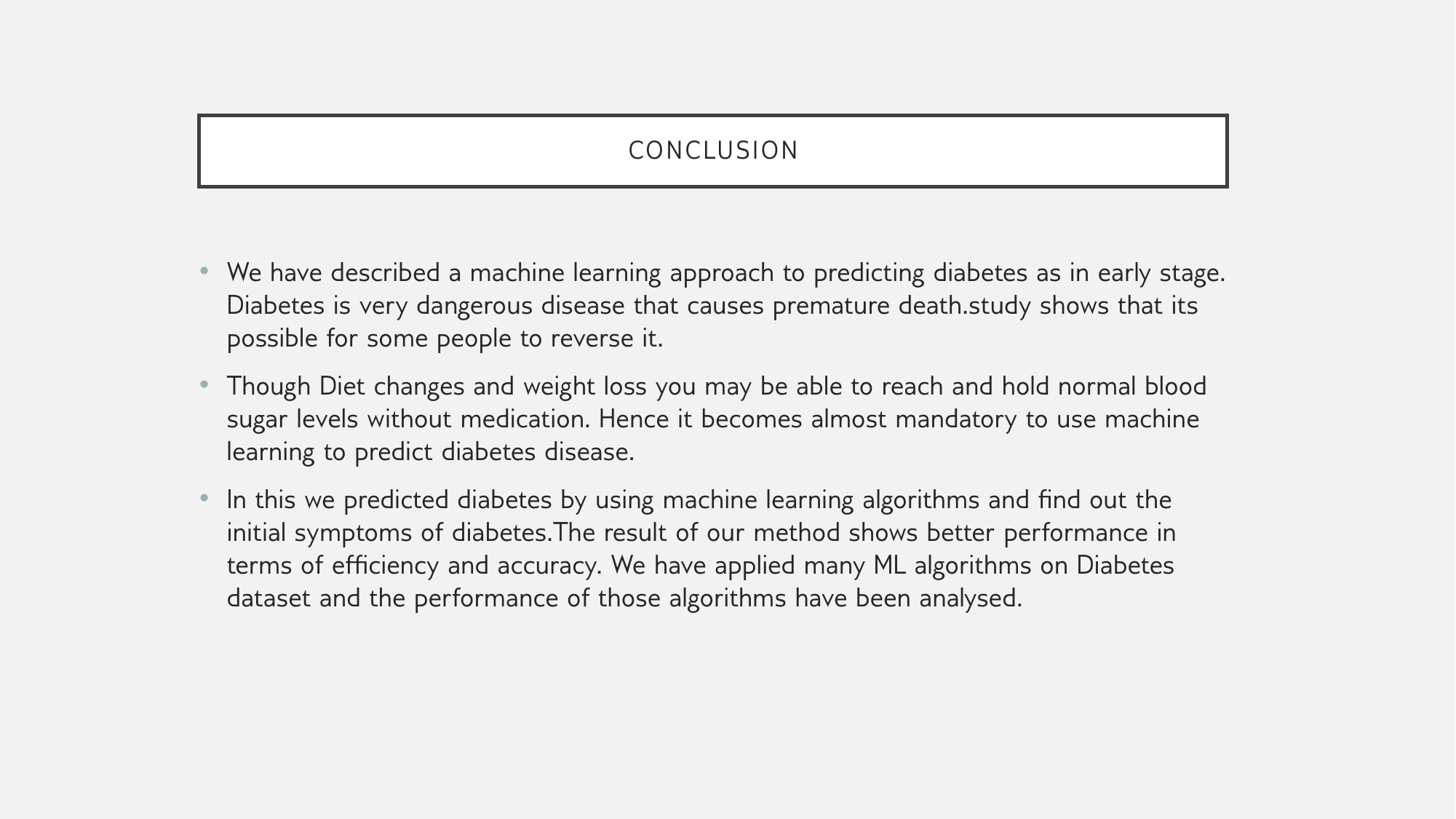

# CONCLUSION
We have described a machine learning approach to predicting diabetes as in early stage. Diabetes is very dangerous disease that causes premature death.study shows that its possible for some people to reverse it.
Though Diet changes and weight loss you may be able to reach and hold normal blood sugar levels without medication. Hence it becomes almost mandatory to use machine learning to predict diabetes disease.
In this we predicted diabetes by using machine learning algorithms and find out the initial symptoms of diabetes.The result of our method shows better performance in terms of efficiency and accuracy. We have applied many ML algorithms on Diabetes dataset and the performance of those algorithms have been analysed.